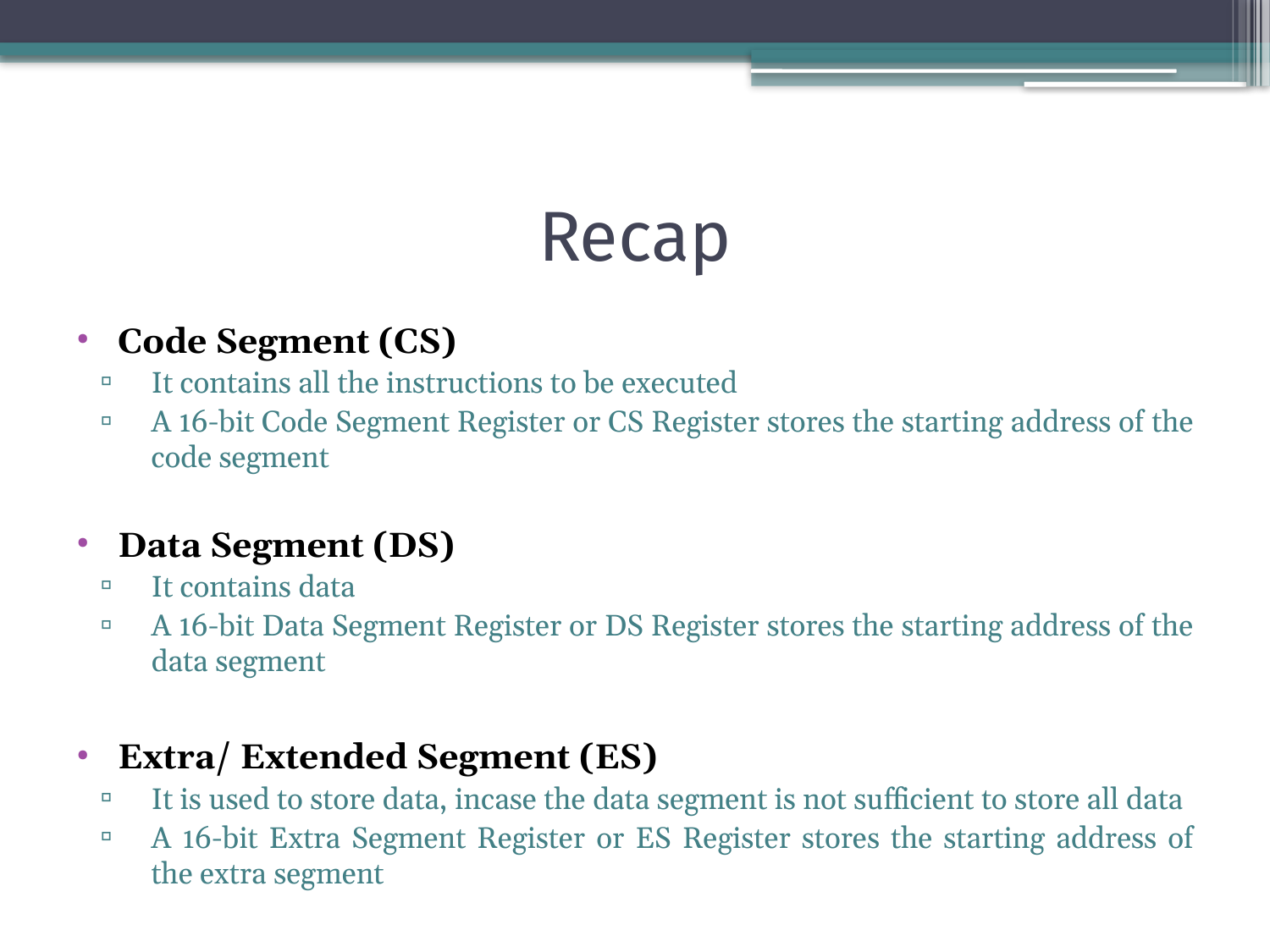

# Recap
Code Segment (CS)
It contains all the instructions to be executed
A 16-bit Code Segment Register or CS Register stores the starting address of the code segment

Data Segment (DS)
It contains data
A 16-bit Data Segment Register or DS Register stores the starting address of the data segment

Extra/ Extended Segment (ES)
It is used to store data, incase the data segment is not sufficient to store all data
A 16-bit Extra Segment Register or ES Register stores the starting address of the extra segment